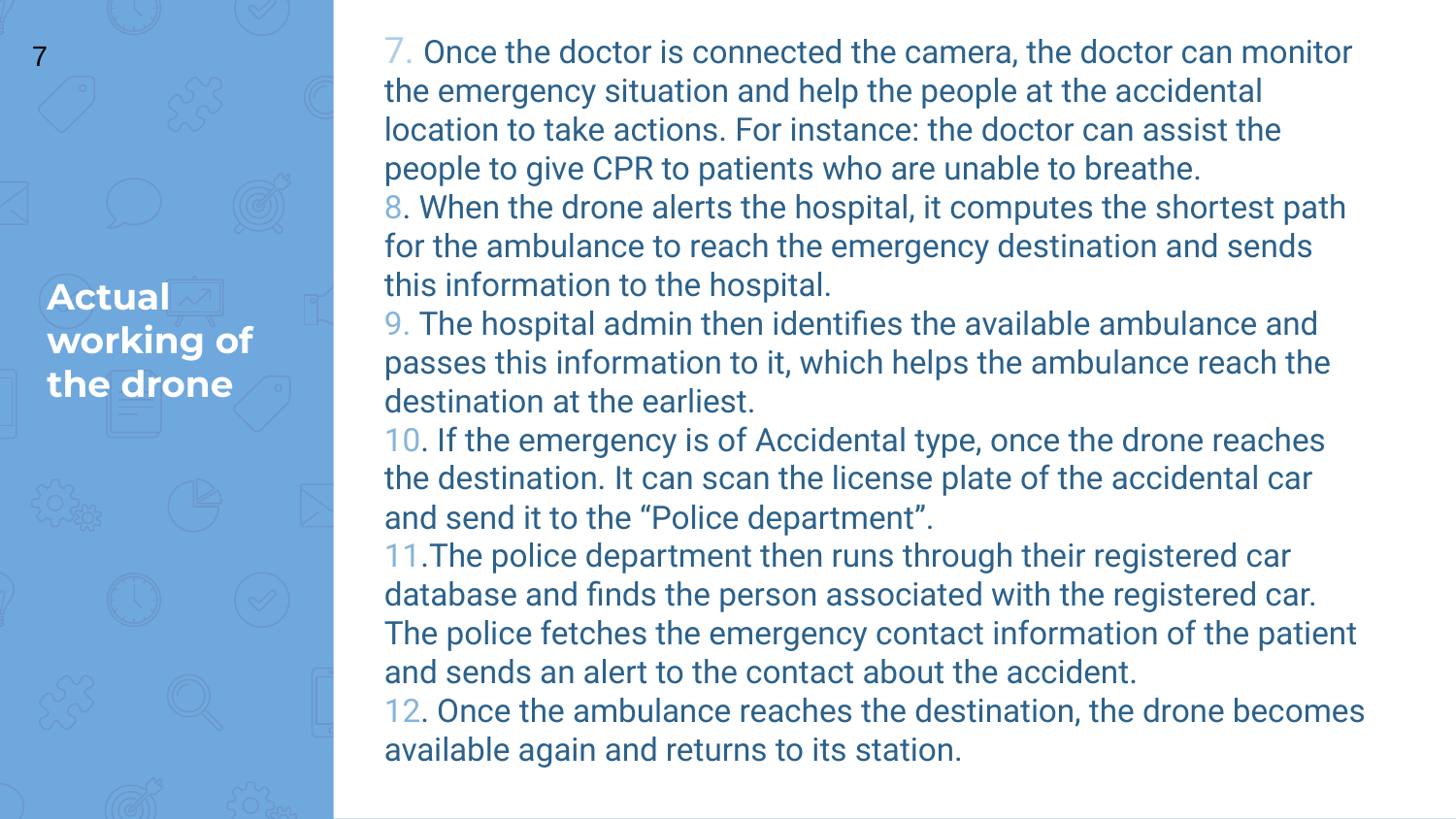

7. Once the doctor is connected the camera, the doctor can monitor the emergency situation and help the people at the accidental location to take actions. For instance: the doctor can assist the people to give CPR to patients who are unable to breathe.
8. When the drone alerts the hospital, it computes the shortest path for the ambulance to reach the emergency destination and sends this information to the hospital.
9. The hospital admin then identifies the available ambulance and passes this information to it, which helps the ambulance reach the destination at the earliest.
10. If the emergency is of Accidental type, once the drone reaches the destination. It can scan the license plate of the accidental car and send it to the “Police department”.
11.The police department then runs through their registered car database and finds the person associated with the registered car. The police fetches the emergency contact information of the patient and sends an alert to the contact about the accident.
12. Once the ambulance reaches the destination, the drone becomes available again and returns to its station.

7
# Actual working of the drone